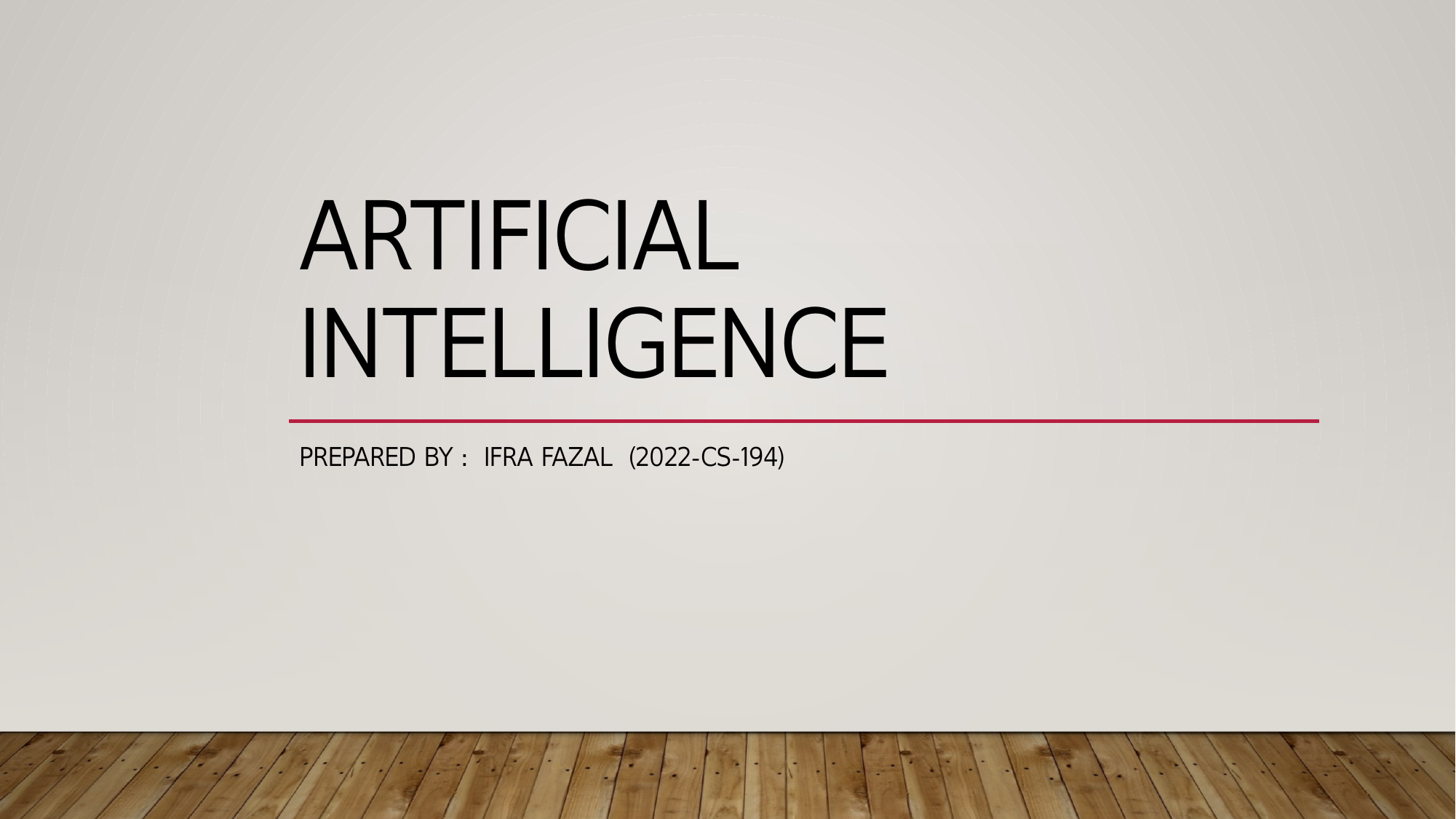

# Artificial intelligence
Prepared by :  Ifra fazal  (2022-cs-194)